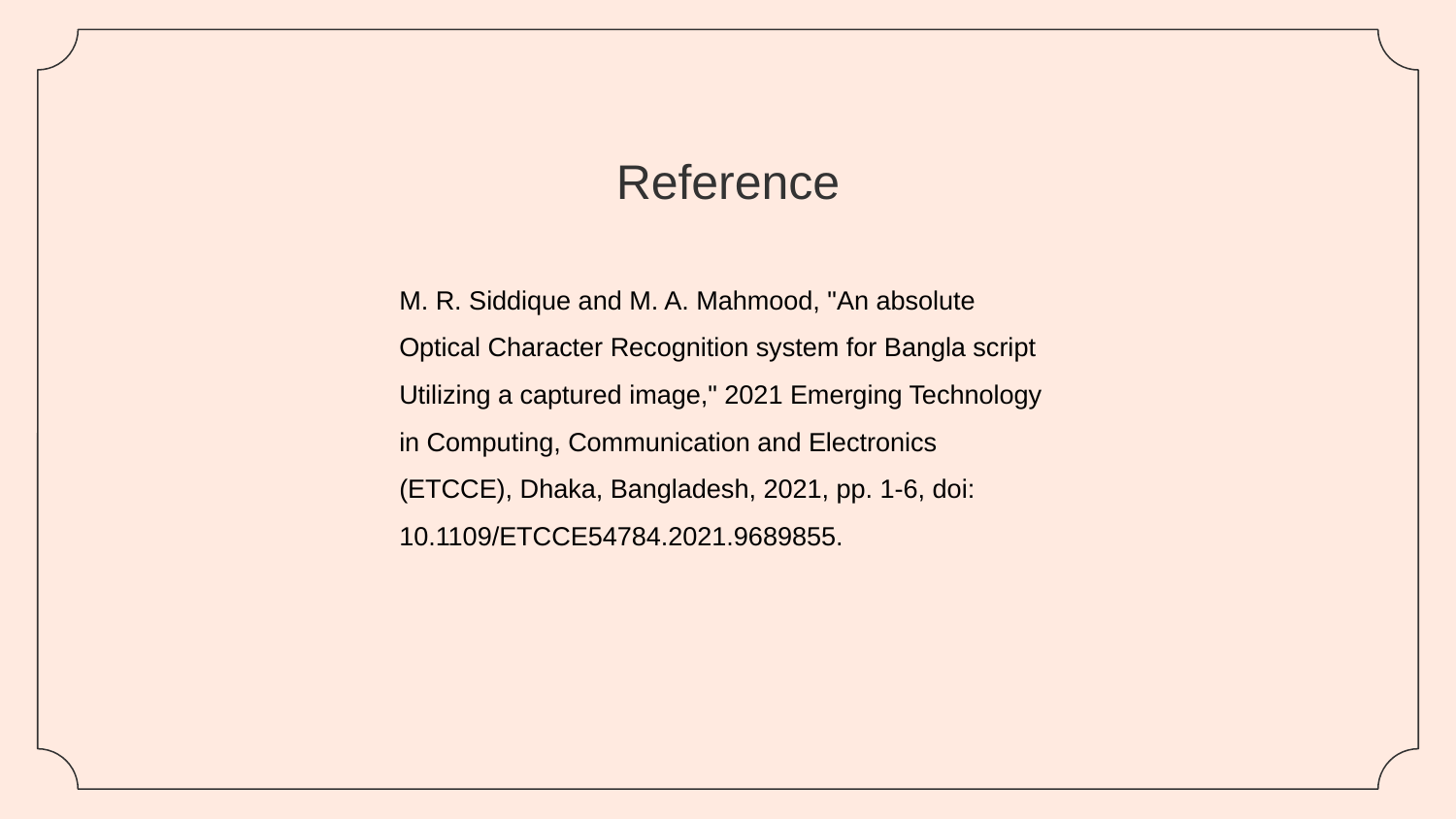

Reference
M. R. Siddique and M. A. Mahmood, "An absolute Optical Character Recognition system for Bangla script Utilizing a captured image," 2021 Emerging Technology in Computing, Communication and Electronics (ETCCE), Dhaka, Bangladesh, 2021, pp. 1-6, doi: 10.1109/ETCCE54784.2021.9689855.